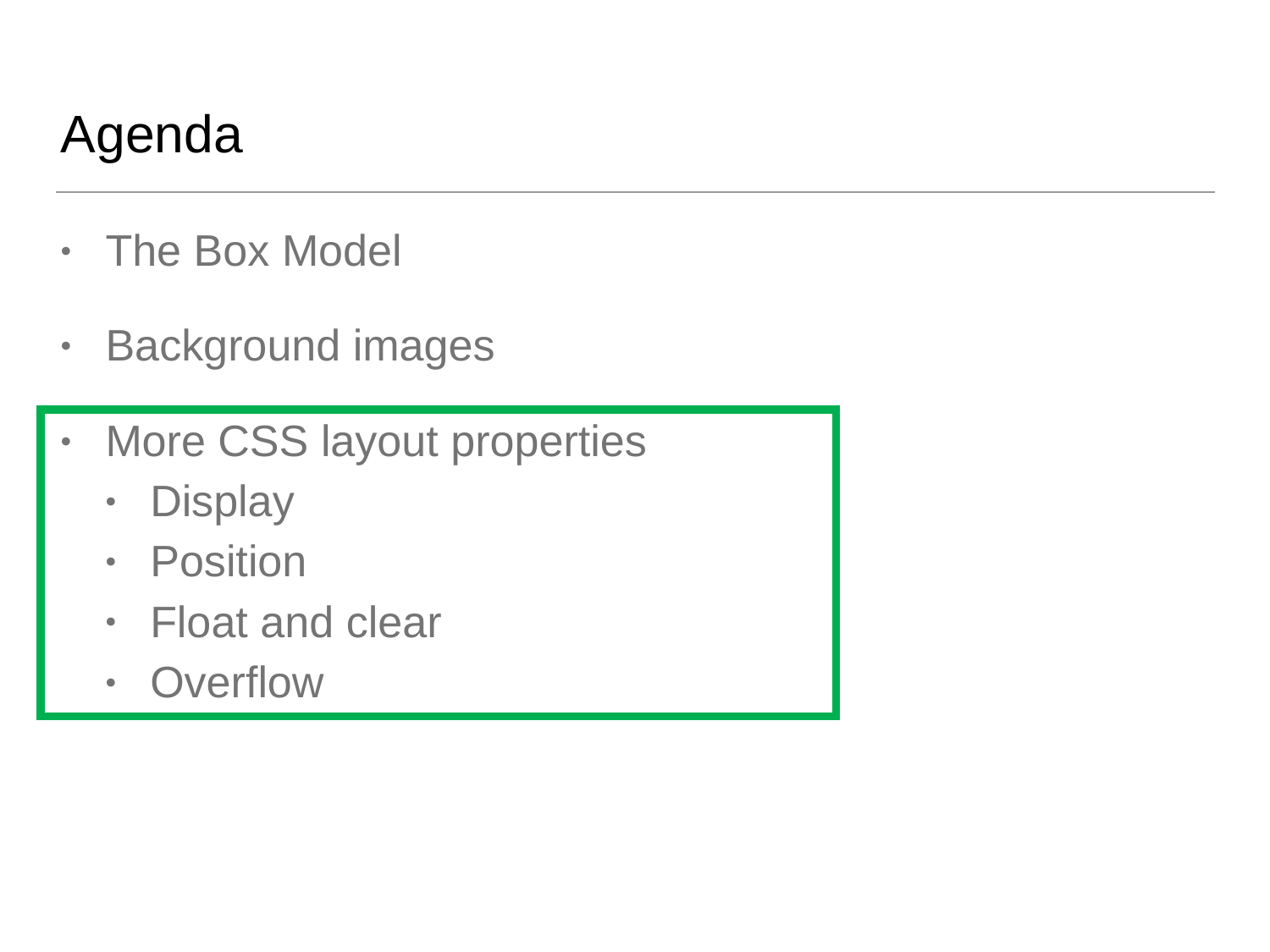

# Agenda
The Box Model
Background images
More CSS layout properties
Display
Position
Float and clear
Overflow